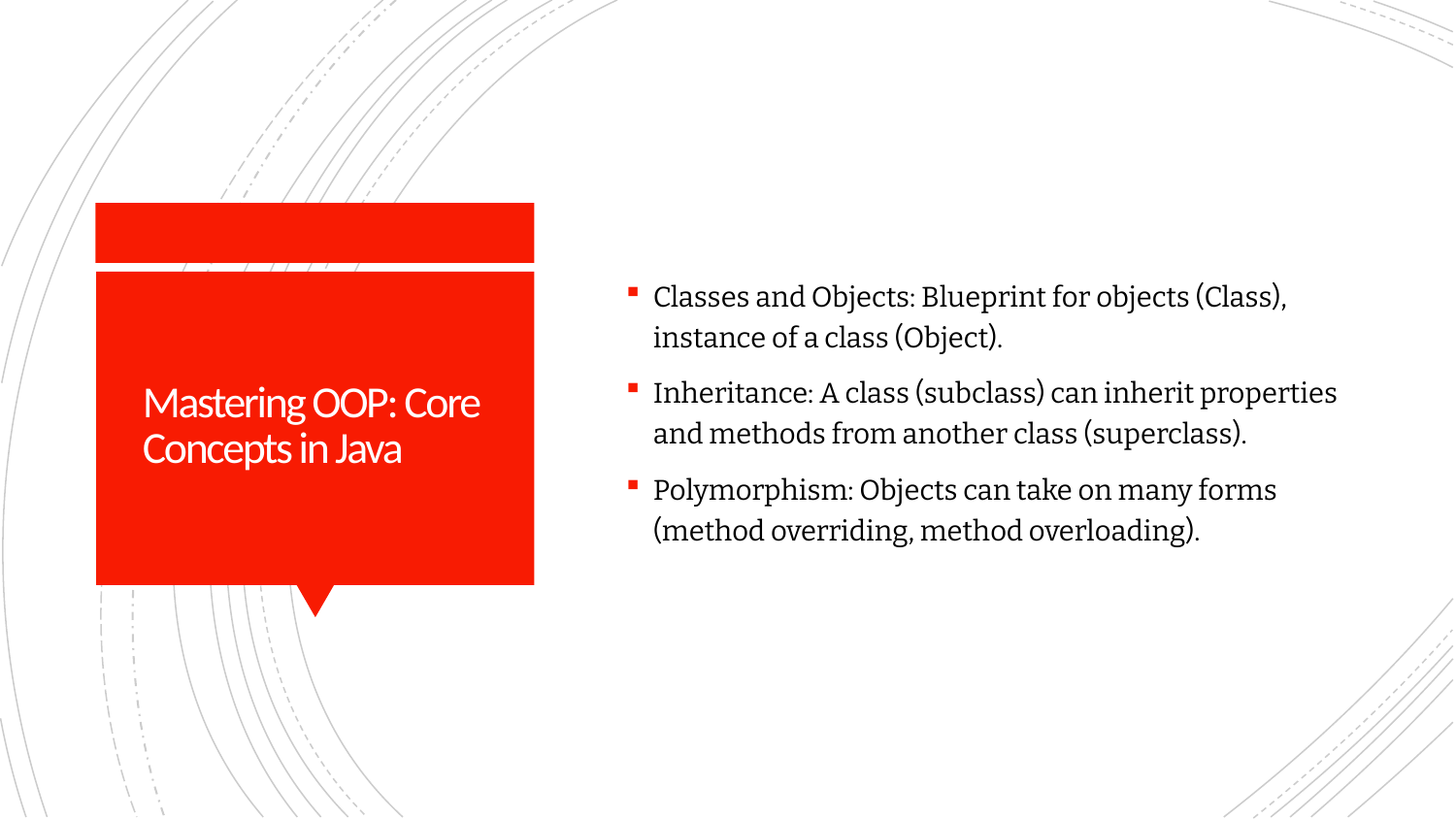

Classes and Objects: Blueprint for objects (Class), instance of a class (Object).
Inheritance: A class (subclass) can inherit properties and methods from another class (superclass).
Polymorphism: Objects can take on many forms (method overriding, method overloading).
# Mastering OOP: Core Concepts in Java